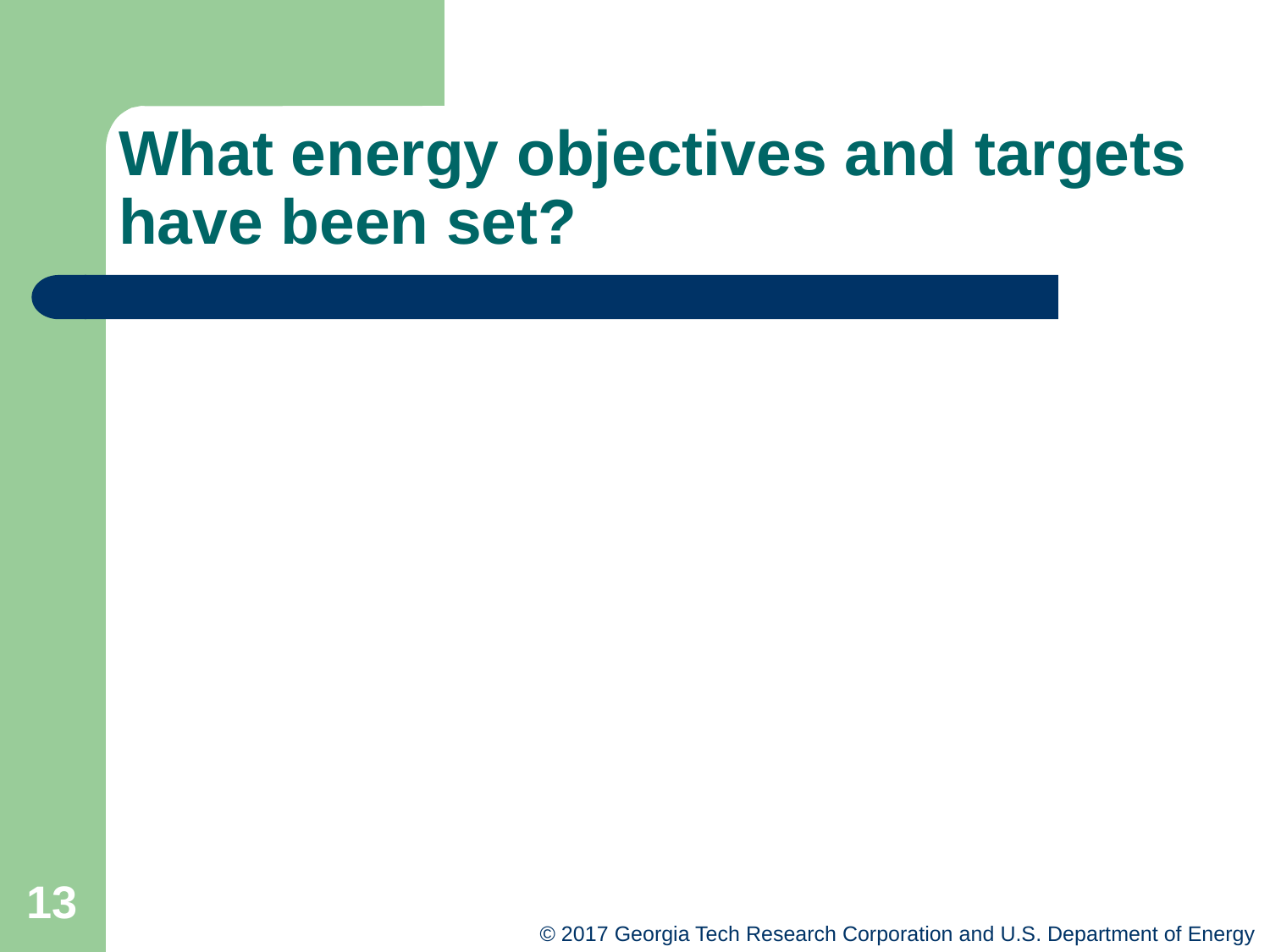

# What energy objectives and targets have been set?

13
© 2017 Georgia Tech Research Corporation and U.S. Department of Energy